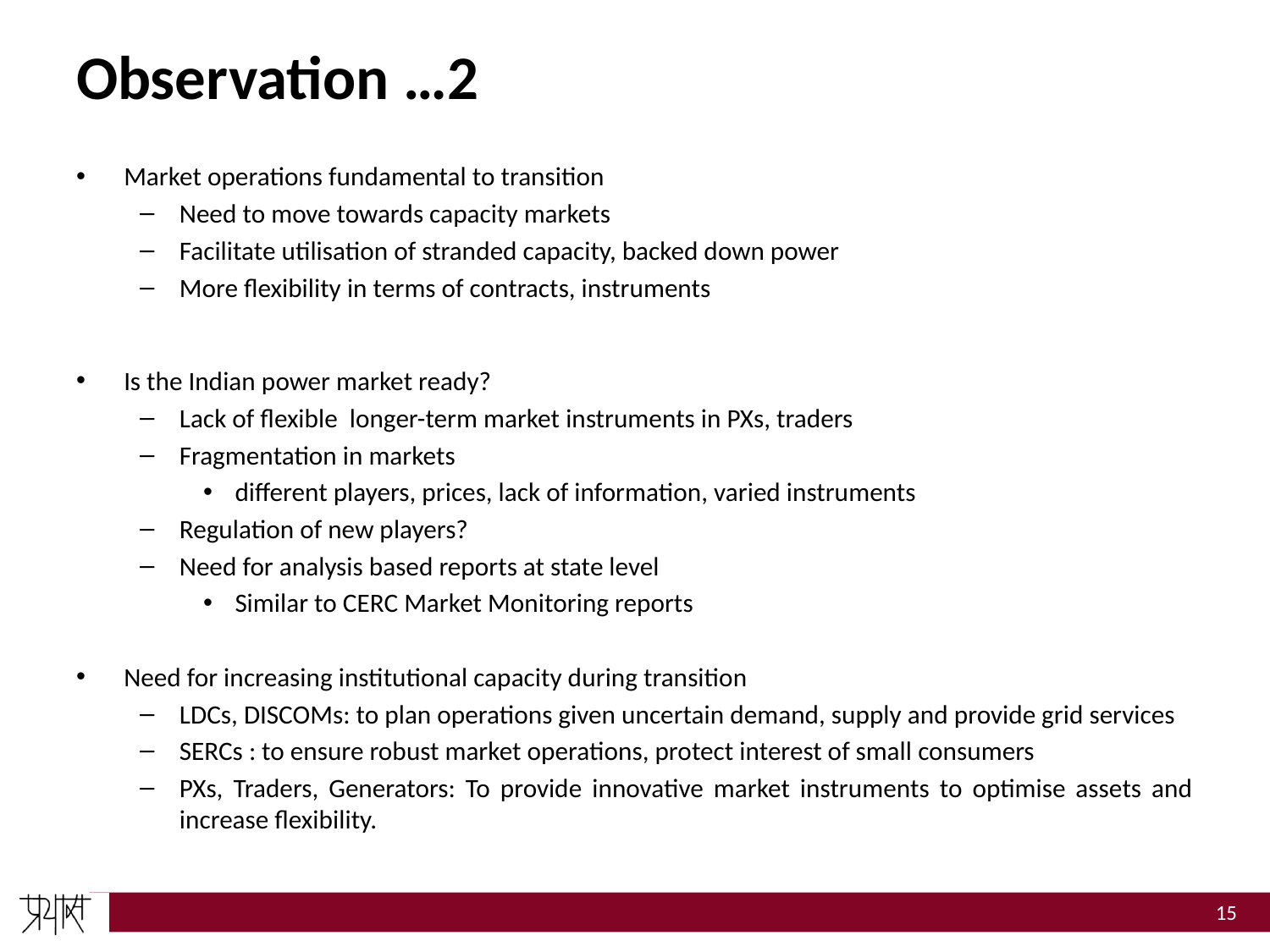

# Observation …2

Market operations fundamental to transition
Need to move towards capacity markets
Facilitate utilisation of stranded capacity, backed down power
More flexibility in terms of contracts, instruments

Is the Indian power market ready?
Lack of flexible  longer-term market instruments in PXs, traders
Fragmentation in markets
different players, prices, lack of information, varied instruments
Regulation of new players?
Need for analysis based reports at state level
Similar to CERC Market Monitoring reports

Need for increasing institutional capacity during transition
LDCs, DISCOMs: to plan operations given uncertain demand, supply and provide grid services
SERCs : to ensure robust market operations, protect interest of small consumers
PXs, Traders, Generators: To provide innovative market instruments to optimise assets and increase flexibility.

15